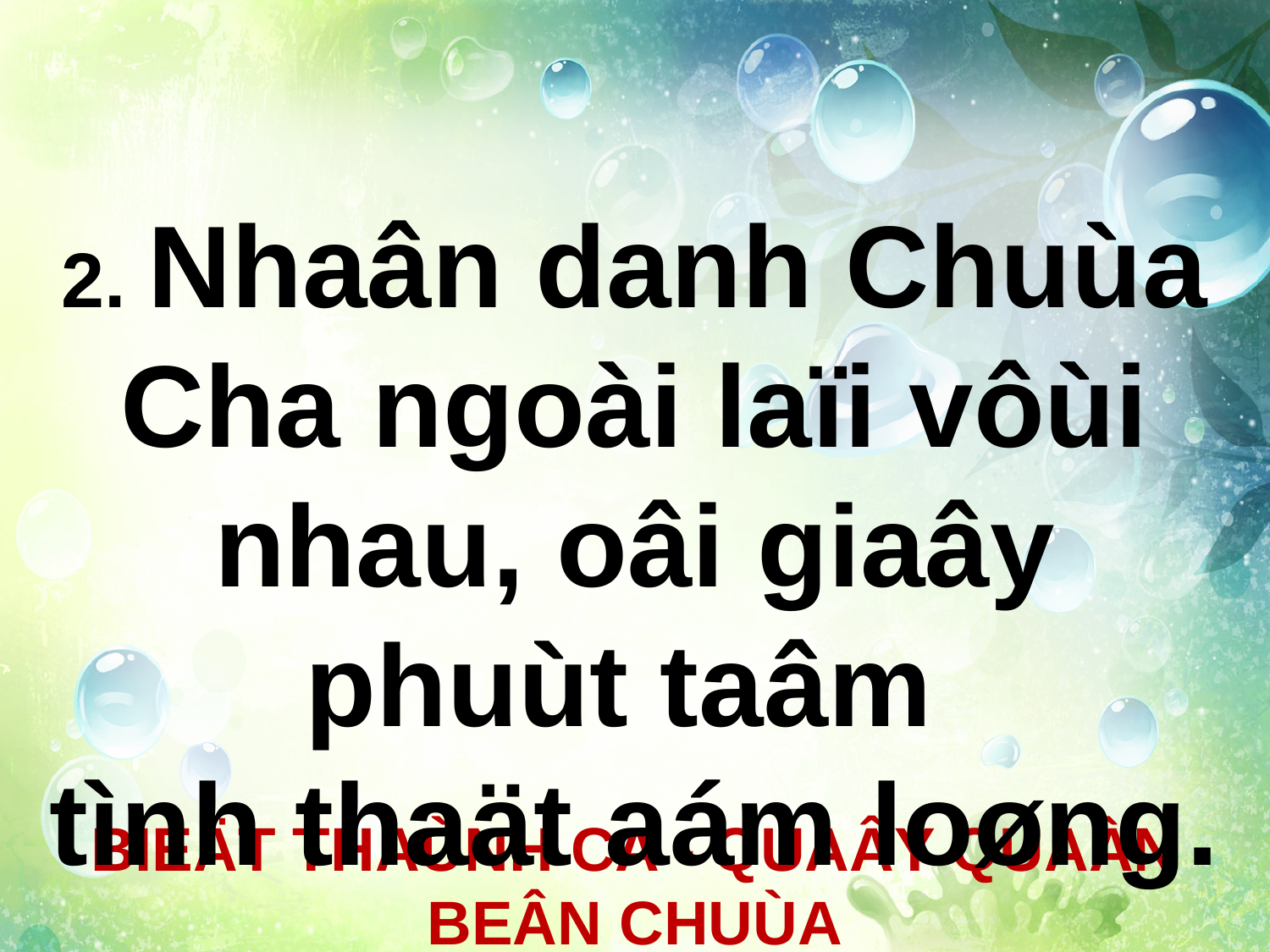

2. Nhaân danh Chuùa Cha ngoài laïi vôùi nhau, oâi giaây phuùt taâm
tình thaät aám loøng.
BIEÄT THAÙNH CA - QUAÂY QUAÀN BEÂN CHUÙA